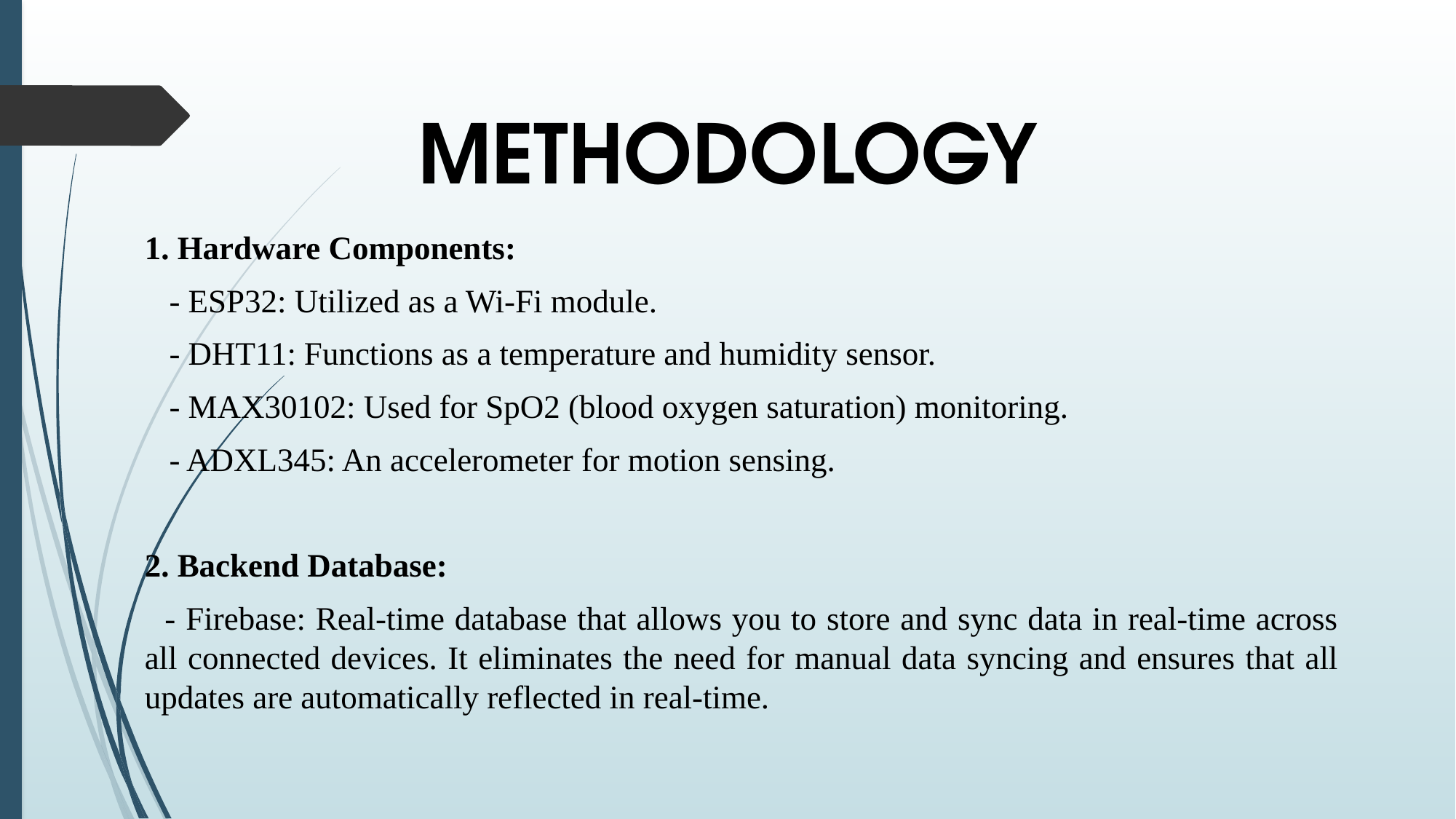

# METHODOLOGY
1. Hardware Components:
   - ESP32: Utilized as a Wi-Fi module.
   - DHT11: Functions as a temperature and humidity sensor.
   - MAX30102: Used for SpO2 (blood oxygen saturation) monitoring.
   - ADXL345: An accelerometer for motion sensing.

2. Backend Database:
  - Firebase: Real-time database that allows you to store and sync data in real-time across all connected devices. It eliminates the need for manual data syncing and ensures that all updates are automatically reflected in real-time.